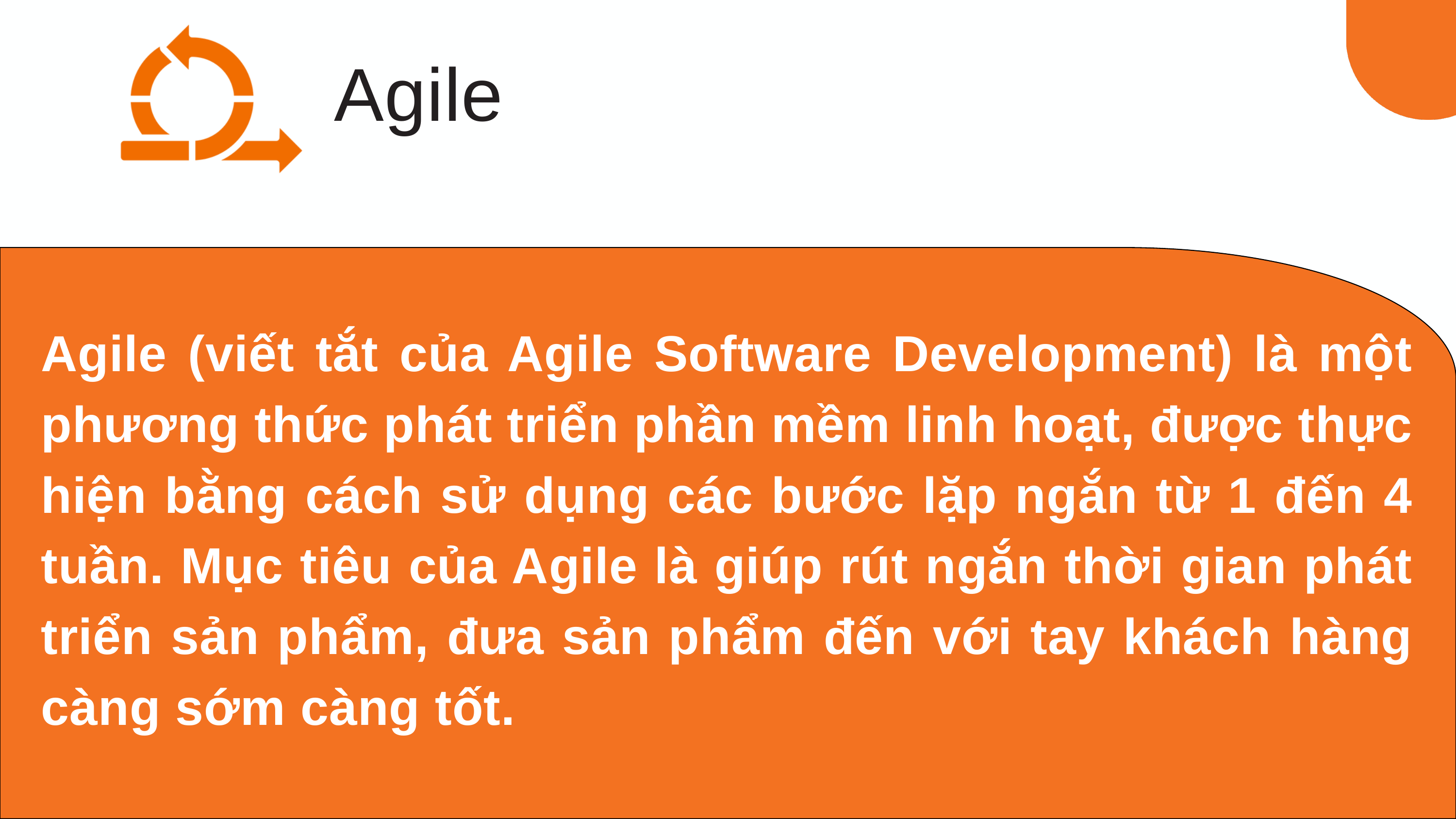

Agile

Agile (viết tắt của Agile Software Development) là một phương thức phát triển phần mềm linh hoạt, được thực hiện bằng cách sử dụng các bước lặp ngắn từ 1 đến 4 tuần. Mục tiêu của Agile là giúp rút ngắn thời gian phát triển sản phẩm, đưa sản phẩm đến với tay khách hàng càng sớm càng tốt.